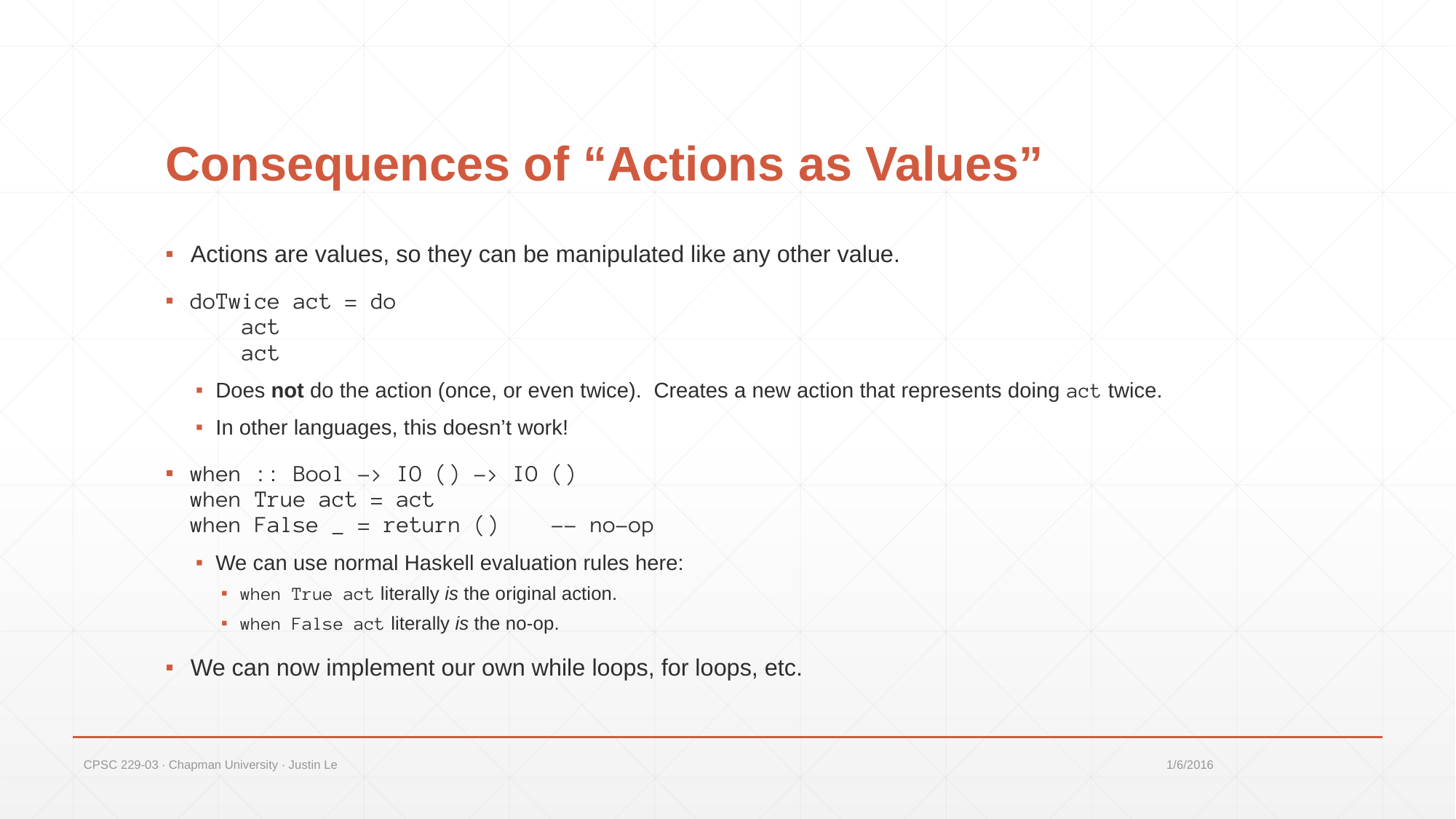

# Consequences of “Actions as Values”
Actions are values, so they can be manipulated like any other value.
doTwice act = do
    act
    act
Does not do the action (once, or even twice).  Creates a new action that represents doing act twice.
In other languages, this doesn’t work!
when :: Bool -> IO () -> IO ()
when True act = act
when False _ = return ()    -- no-op
We can use normal Haskell evaluation rules here:
when True act literally is the original action.
when False act literally is the no-op.
We can now implement our own while loops, for loops, etc.
CPSC 229-03 ∙ Chapman University ∙ Justin Le
1/6/2016